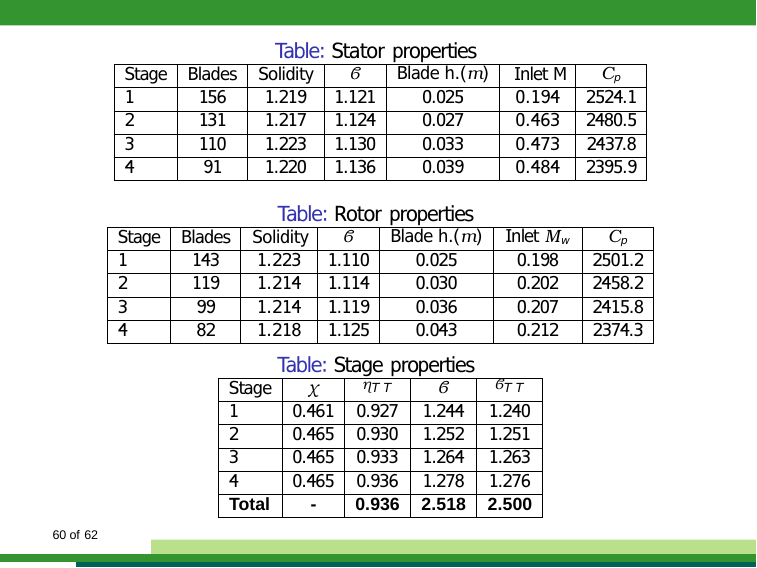

# Table: Stator properties
| Stage | Blades | Solidity | β | Blade h.(m) | Inlet M | Cp |
| --- | --- | --- | --- | --- | --- | --- |
| 1 | 156 | 1.219 | 1.121 | 0.025 | 0.194 | 2524.1 |
| 2 | 131 | 1.217 | 1.124 | 0.027 | 0.463 | 2480.5 |
| 3 | 110 | 1.223 | 1.130 | 0.033 | 0.473 | 2437.8 |
| 4 | 91 | 1.220 | 1.136 | 0.039 | 0.484 | 2395.9 |
Table: Rotor properties
| Stage | Blades | Solidity | β | Blade h.(m) | Inlet Mw | Cp |
| --- | --- | --- | --- | --- | --- | --- |
| 1 | 143 | 1.223 | 1.110 | 0.025 | 0.198 | 2501.2 |
| 2 | 119 | 1.214 | 1.114 | 0.030 | 0.202 | 2458.2 |
| 3 | 99 | 1.214 | 1.119 | 0.036 | 0.207 | 2415.8 |
| 4 | 82 | 1.218 | 1.125 | 0.043 | 0.212 | 2374.3 |
Table: Stage properties
| Stage | χ | ηT T | β | βT T |
| --- | --- | --- | --- | --- |
| 1 | 0.461 | 0.927 | 1.244 | 1.240 |
| 2 | 0.465 | 0.930 | 1.252 | 1.251 |
| 3 | 0.465 | 0.933 | 1.264 | 1.263 |
| 4 | 0.465 | 0.936 | 1.278 | 1.276 |
| Total | - | 0.936 | 2.518 | 2.500 |
60 of 62